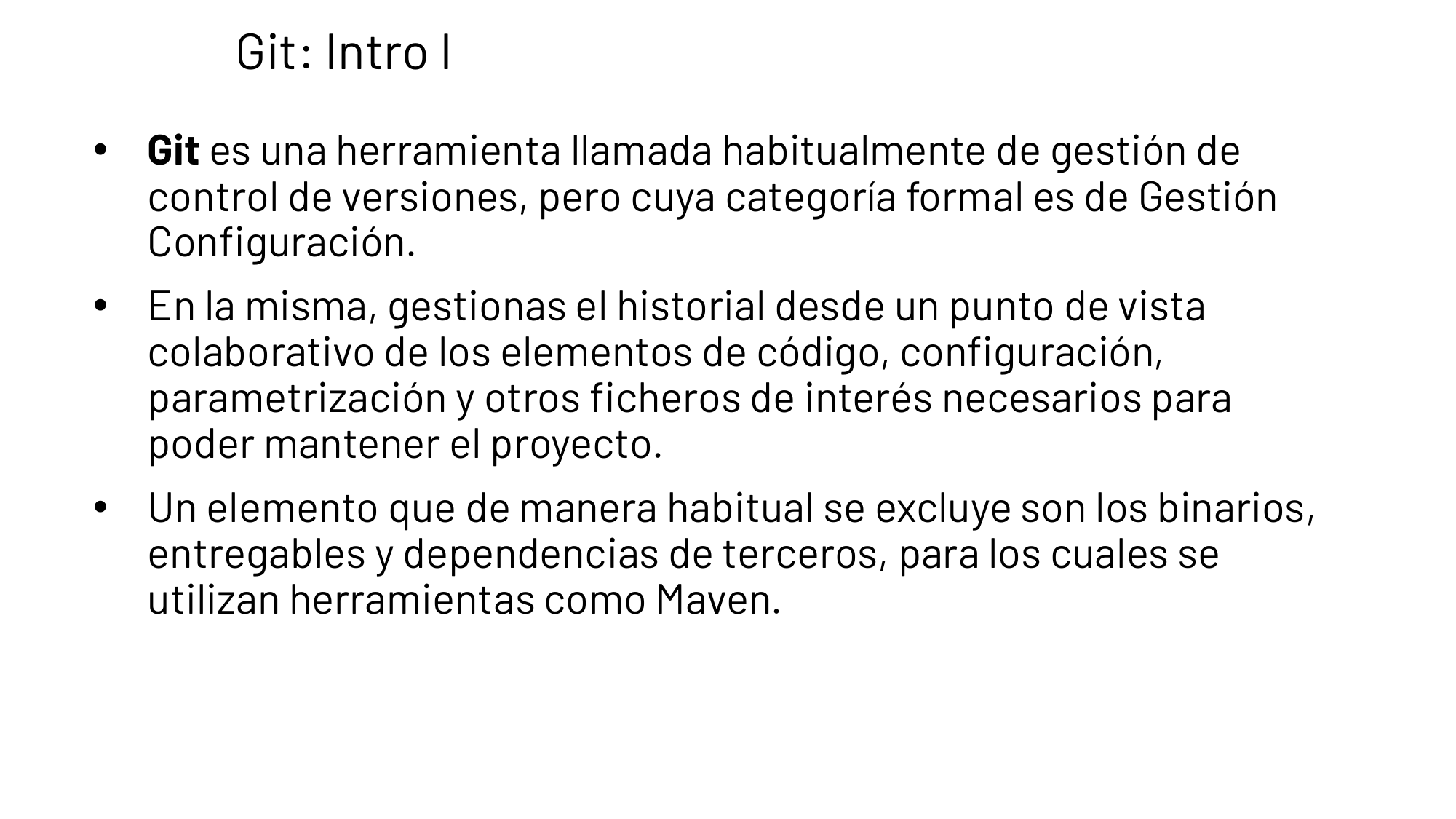

# Git: Intro I
Git es una herramienta llamada habitualmente de gestión de control de versiones, pero cuya categoría formal es de Gestión Configuración.
En la misma, gestionas el historial desde un punto de vista colaborativo de los elementos de código, configuración, parametrización y otros ficheros de interés necesarios para poder mantener el proyecto.
Un elemento que de manera habitual se excluye son los binarios, entregables y dependencias de terceros, para los cuales se utilizan herramientas como Maven.